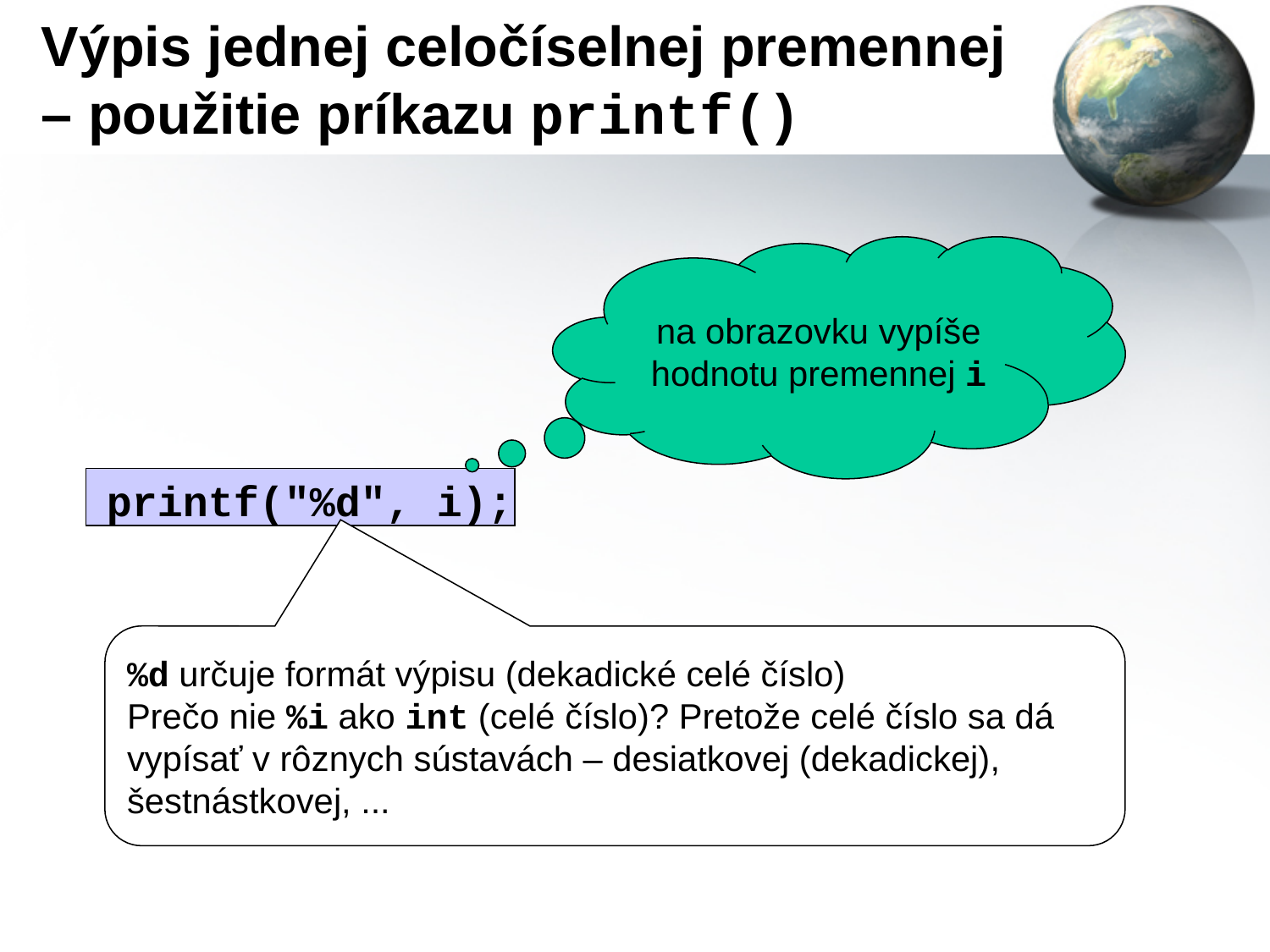

# Výpis jednej celočíselnej premennej – použitie príkazu printf()
na obrazovku vypíše hodnotu premennej i

printf("%d", i);
%d určuje formát výpisu (dekadické celé číslo)
Prečo nie %i ako int (celé číslo)? Pretože celé číslo sa dá vypísať v rôznych sústavách – desiatkovej (dekadickej), šestnástkovej, ...